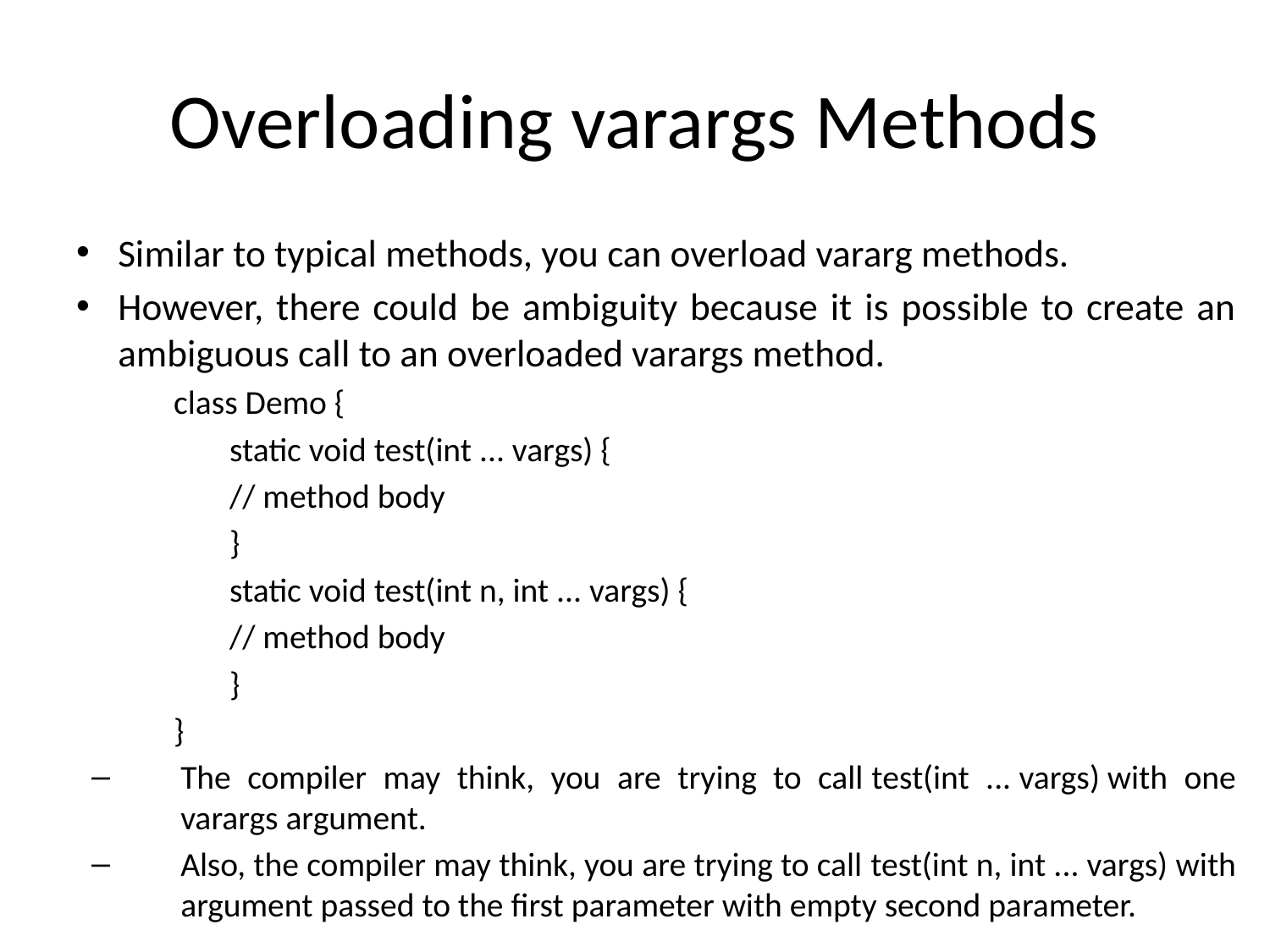

# Overloading varargs Methods
Similar to typical methods, you can overload vararg methods.
However, there could be ambiguity because it is possible to create an ambiguous call to an overloaded varargs method.
class Demo {
static void test(int ... vargs) {
	// method body
}
static void test(int n, int ... vargs) {
	// method body
}
}
The compiler may think, you are trying to call test(int ... vargs) with one varargs argument.
Also, the compiler may think, you are trying to call test(int n, int ... vargs) with argument passed to the first parameter with empty second parameter.